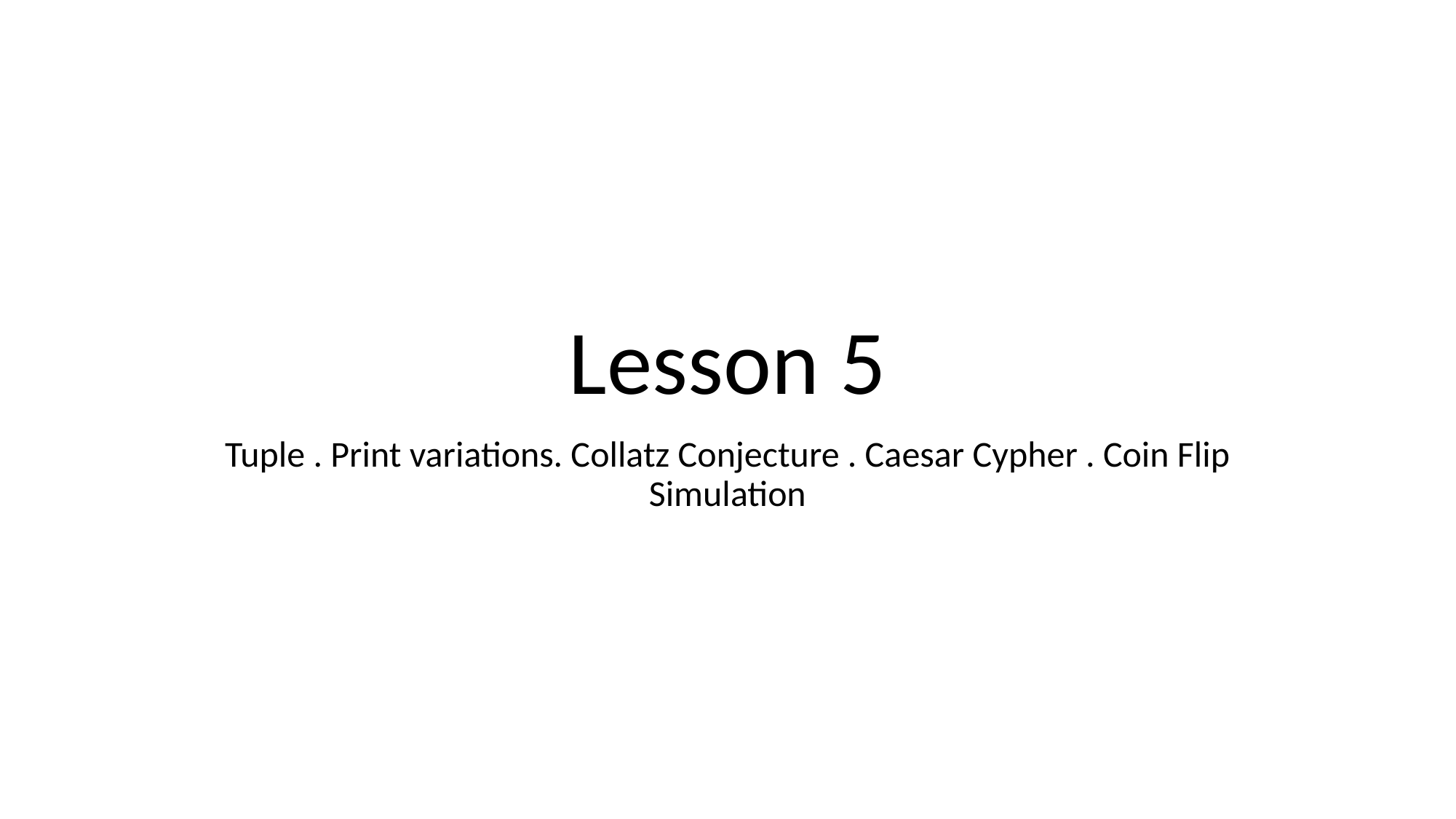

# Lesson 5
Tuple . Print variations. Collatz Conjecture . Caesar Cypher . Coin Flip Simulation